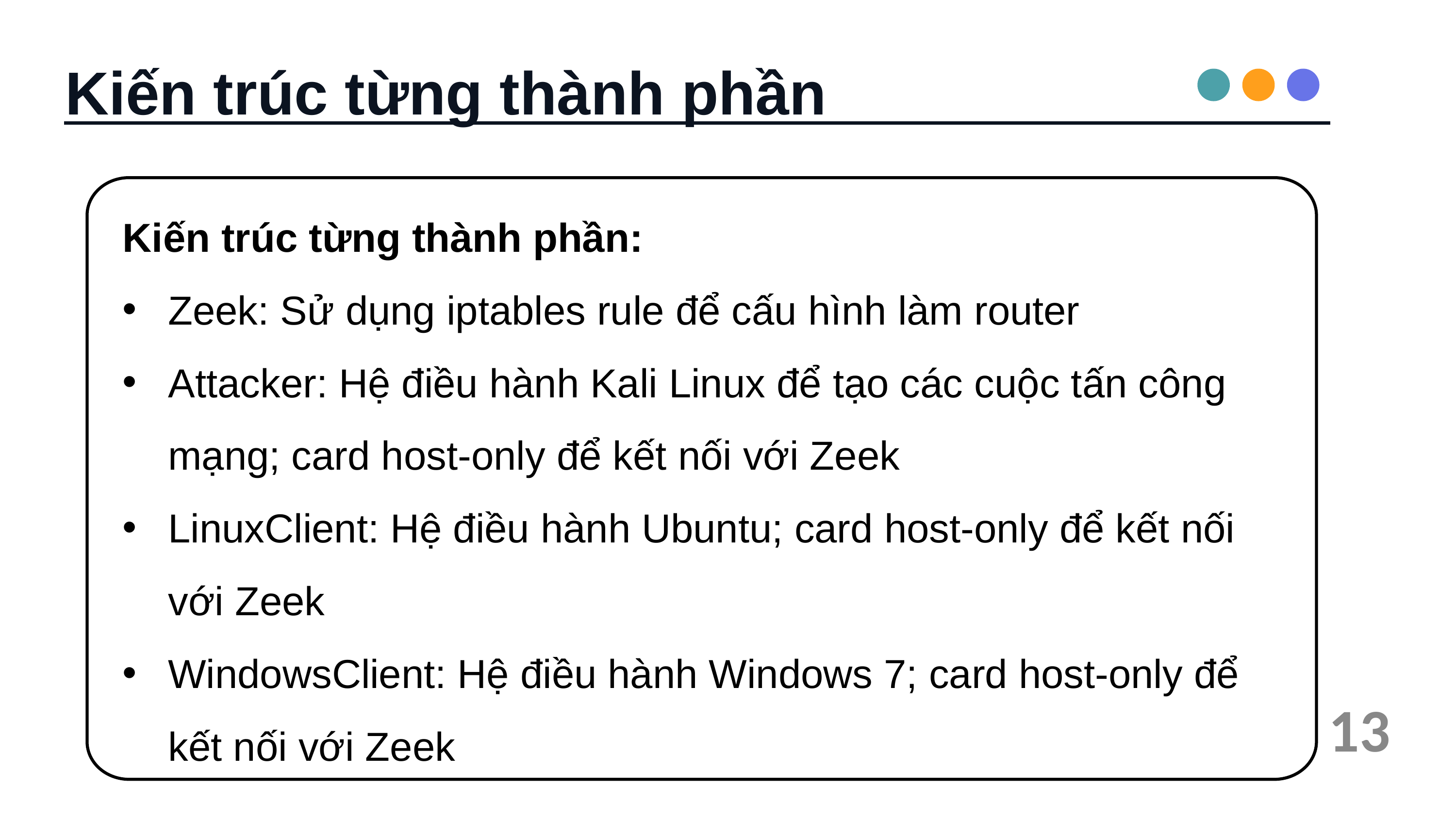

Kiến trúc từng thành phần

Kiến trúc từng thành phần:
Zeek: Sử dụng iptables rule để cấu hình làm router
Attacker: Hệ điều hành Kali Linux để tạo các cuộc tấn công mạng; card host-only để kết nối với Zeek
LinuxClient: Hệ điều hành Ubuntu; card host-only để kết nối với Zeek
WindowsClient: Hệ điều hành Windows 7; card host-only để kết nối với Zeek
13